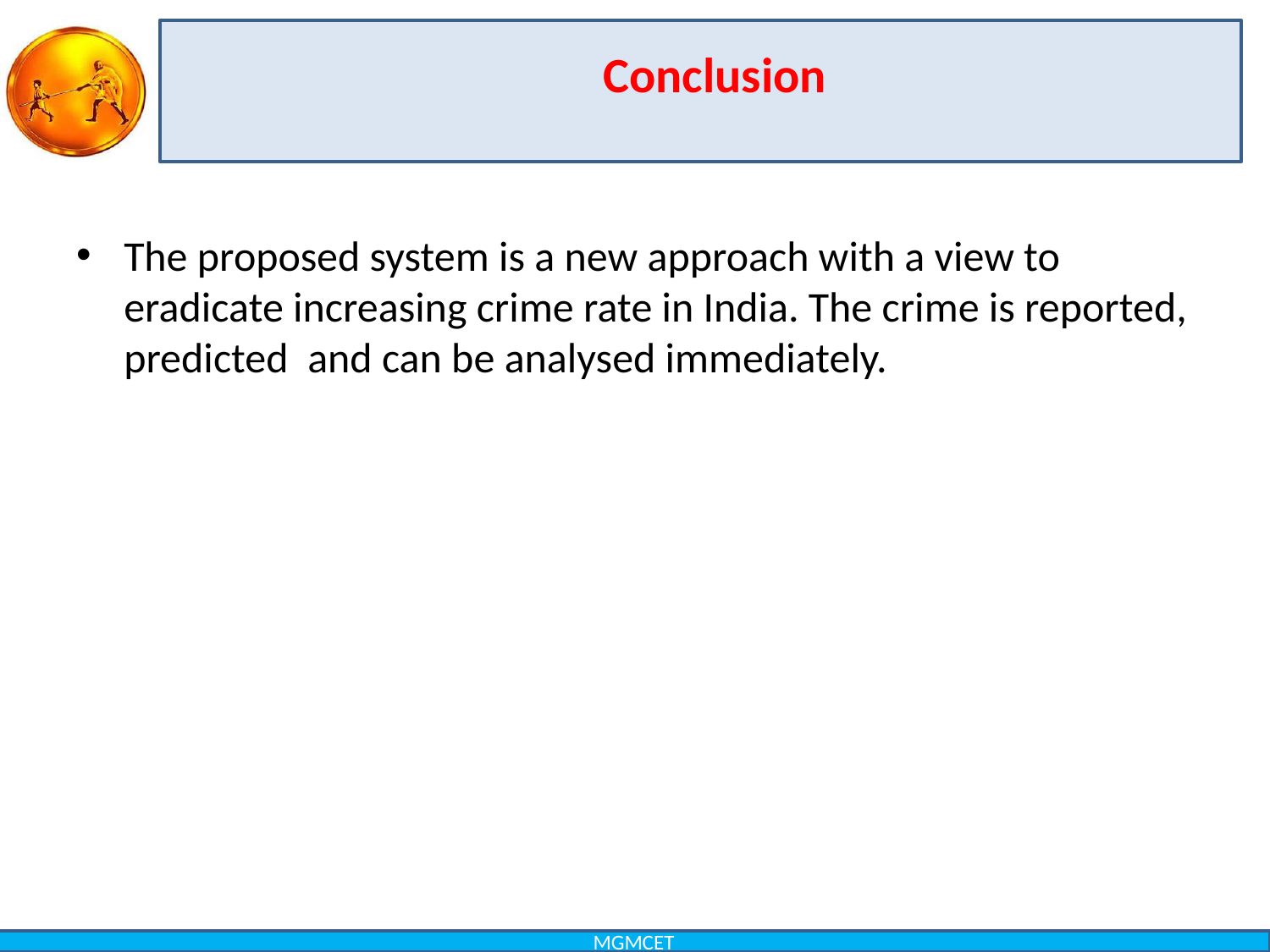

Conclusion
The proposed system is a new approach with a view to eradicate increasing crime rate in India. The crime is reported, predicted  and can be analysed immediately.